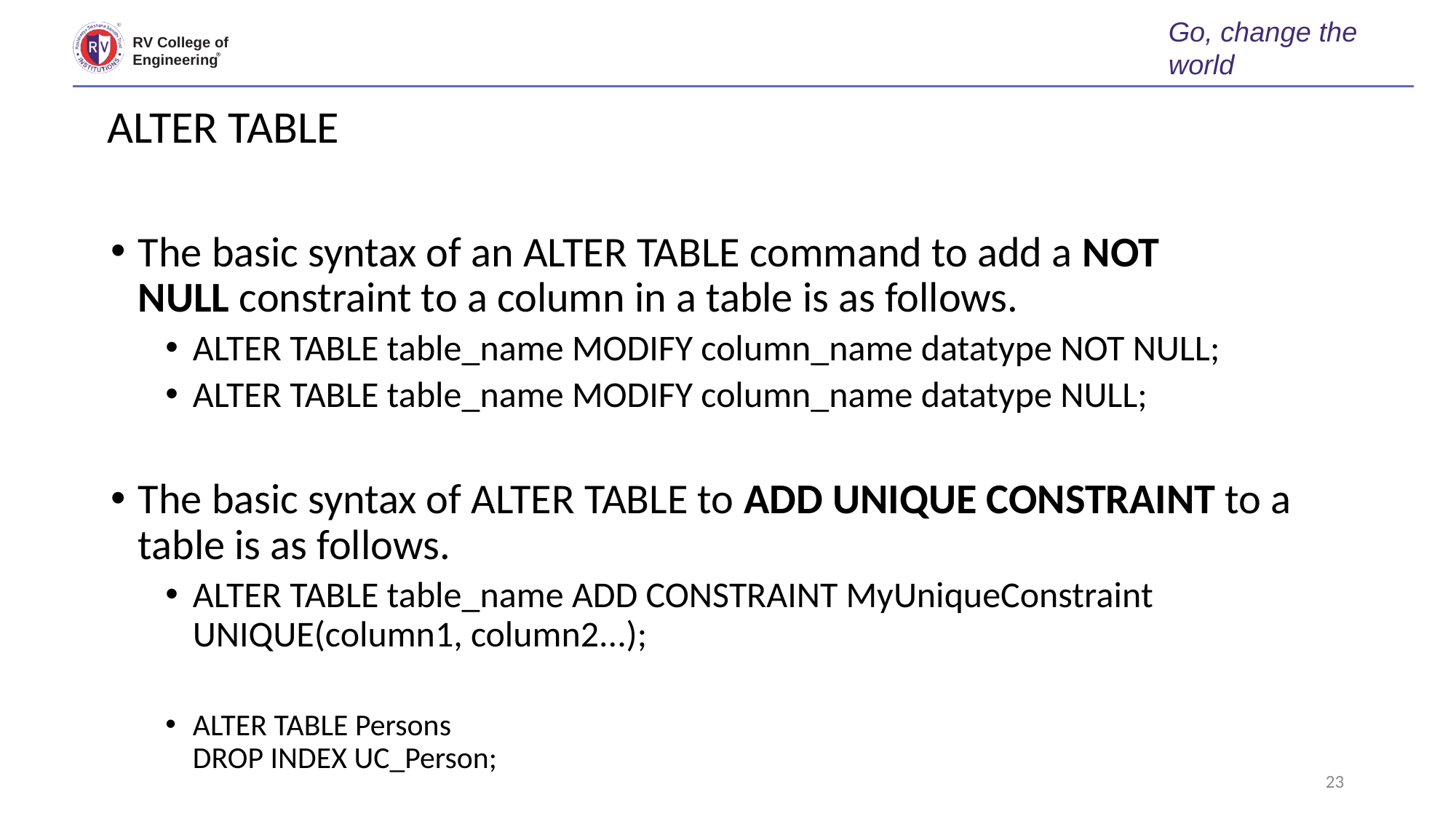

Go, change the world

RV College of
Engineering

# ALTER TABLE

The basic syntax of an ALTER TABLE command to add a NOT NULL constraint to a column in a table is as follows.
ALTER TABLE table_name MODIFY column_name datatype NOT NULL;
ALTER TABLE table_name MODIFY column_name datatype NULL;

The basic syntax of ALTER TABLE to ADD UNIQUE CONSTRAINT to a table is as follows.
ALTER TABLE table_name ADD CONSTRAINT MyUniqueConstraint UNIQUE(column1, column2...);

ALTER TABLE Persons
DROP INDEX UC_Person;

23